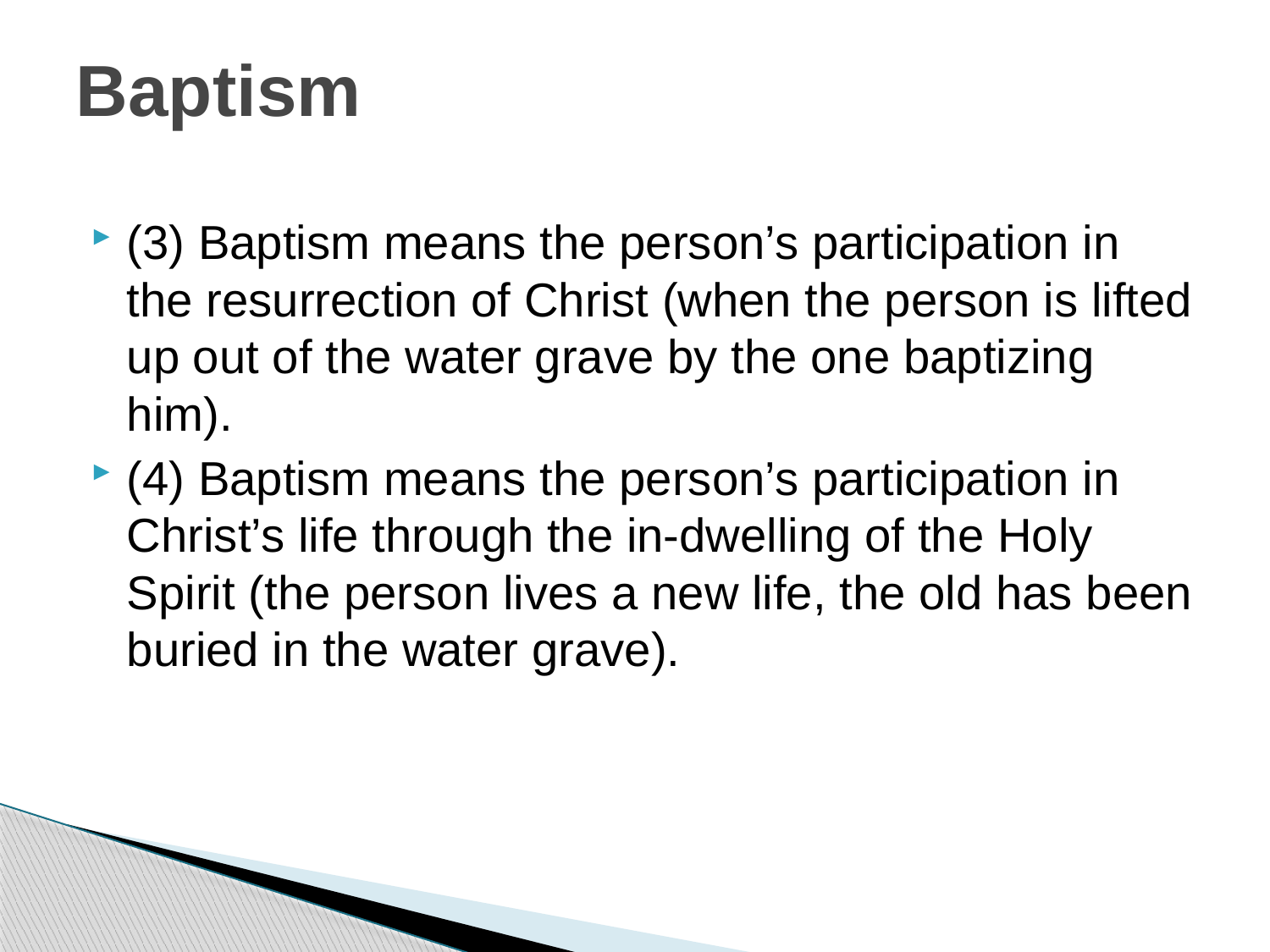

# Baptism
(3) Baptism means the person’s participation in the resurrection of Christ (when the person is lifted up out of the water grave by the one baptizing him).
(4) Baptism means the person’s participation in Christ’s life through the in-dwelling of the Holy Spirit (the person lives a new life, the old has been buried in the water grave).